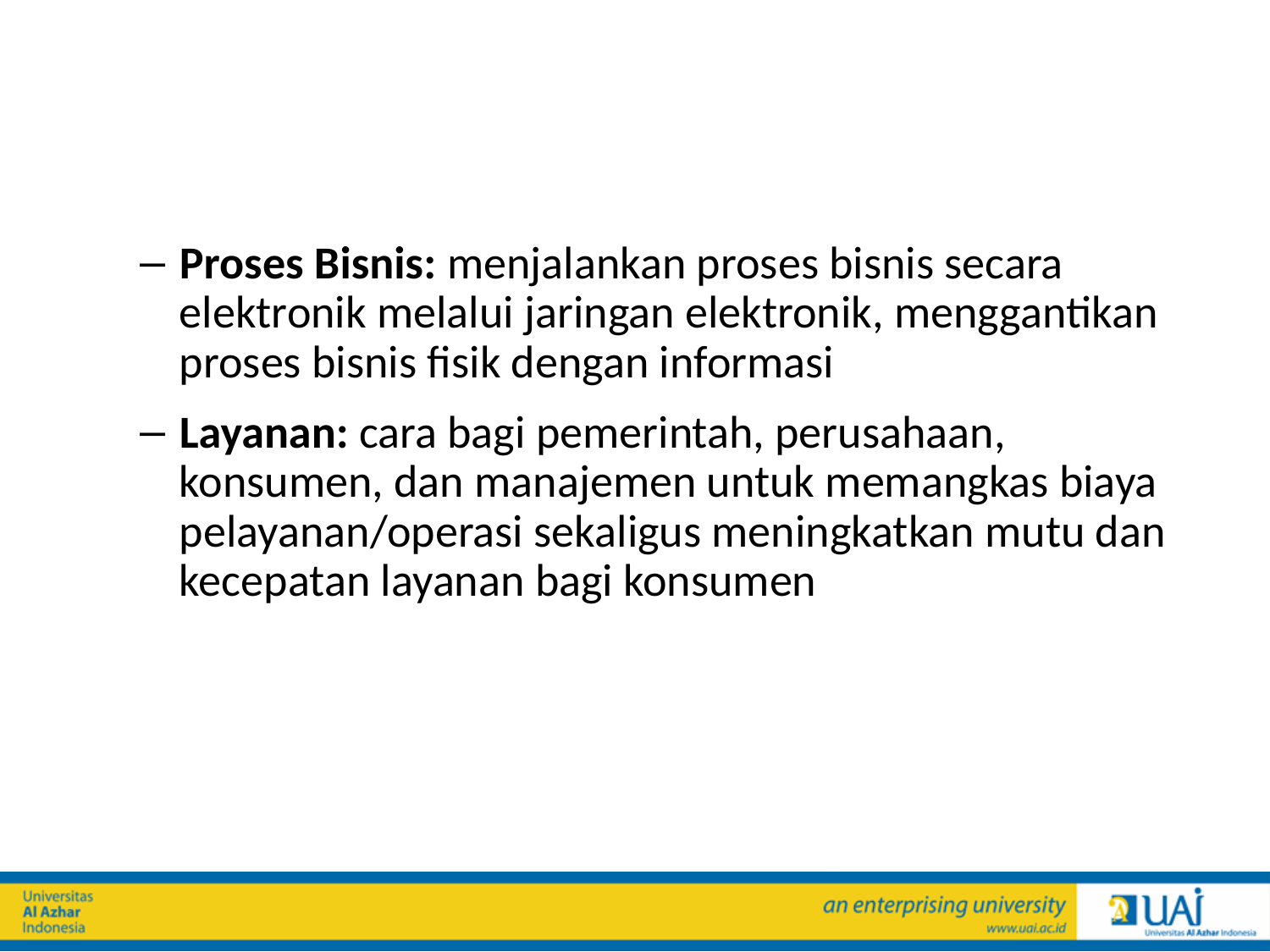

#
Proses Bisnis: menjalankan proses bisnis secara elektronik melalui jaringan elektronik, menggantikan proses bisnis fisik dengan informasi
Layanan: cara bagi pemerintah, perusahaan, konsumen, dan manajemen untuk memangkas biaya pelayanan/operasi sekaligus meningkatkan mutu dan kecepatan layanan bagi konsumen